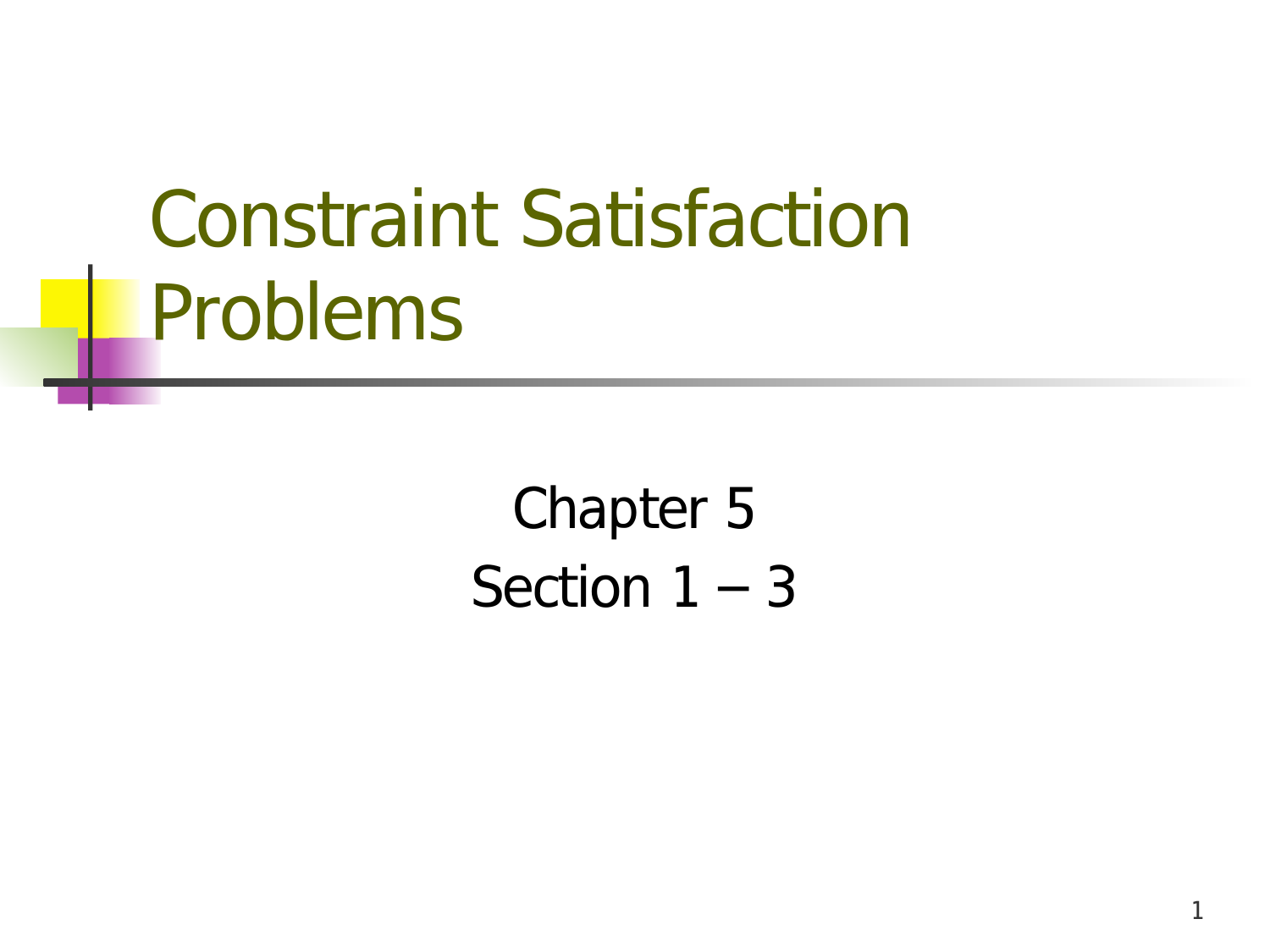

# Constraint Satisfaction Problems
Chapter 5
Section 1 – 3
1